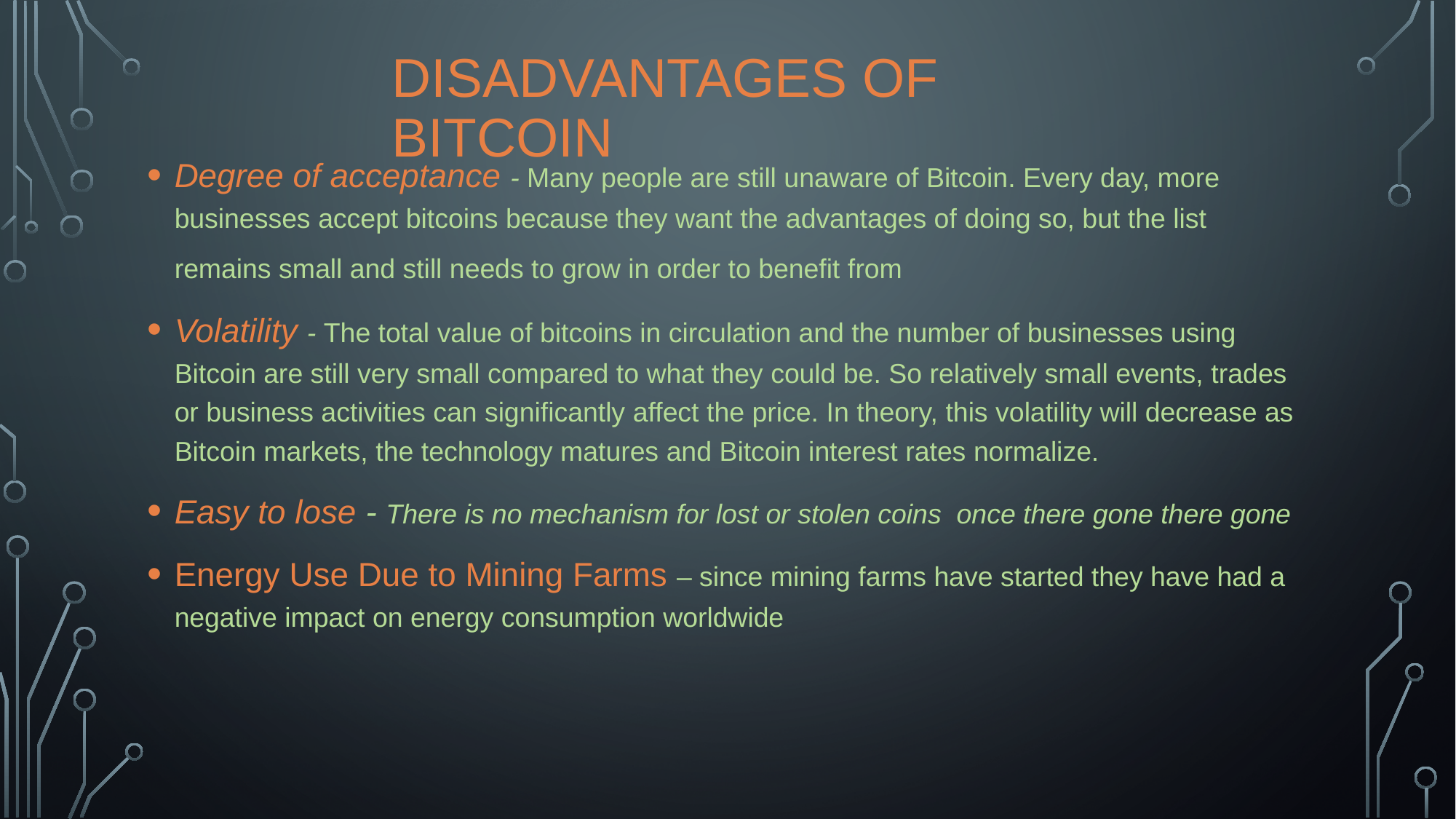

# Disadvantages of bitcoin
Degree of acceptance - Many people are still unaware of Bitcoin. Every day, more businesses accept bitcoins because they want the advantages of doing so, but the list remains small and still needs to grow in order to benefit from
Volatility - The total value of bitcoins in circulation and the number of businesses using Bitcoin are still very small compared to what they could be. So relatively small events, trades or business activities can significantly affect the price. In theory, this volatility will decrease as Bitcoin markets, the technology matures and Bitcoin interest rates normalize.
Easy to lose - There is no mechanism for lost or stolen coins  once there gone there gone
Energy Use Due to Mining Farms – since mining farms have started they have had a negative impact on energy consumption worldwide